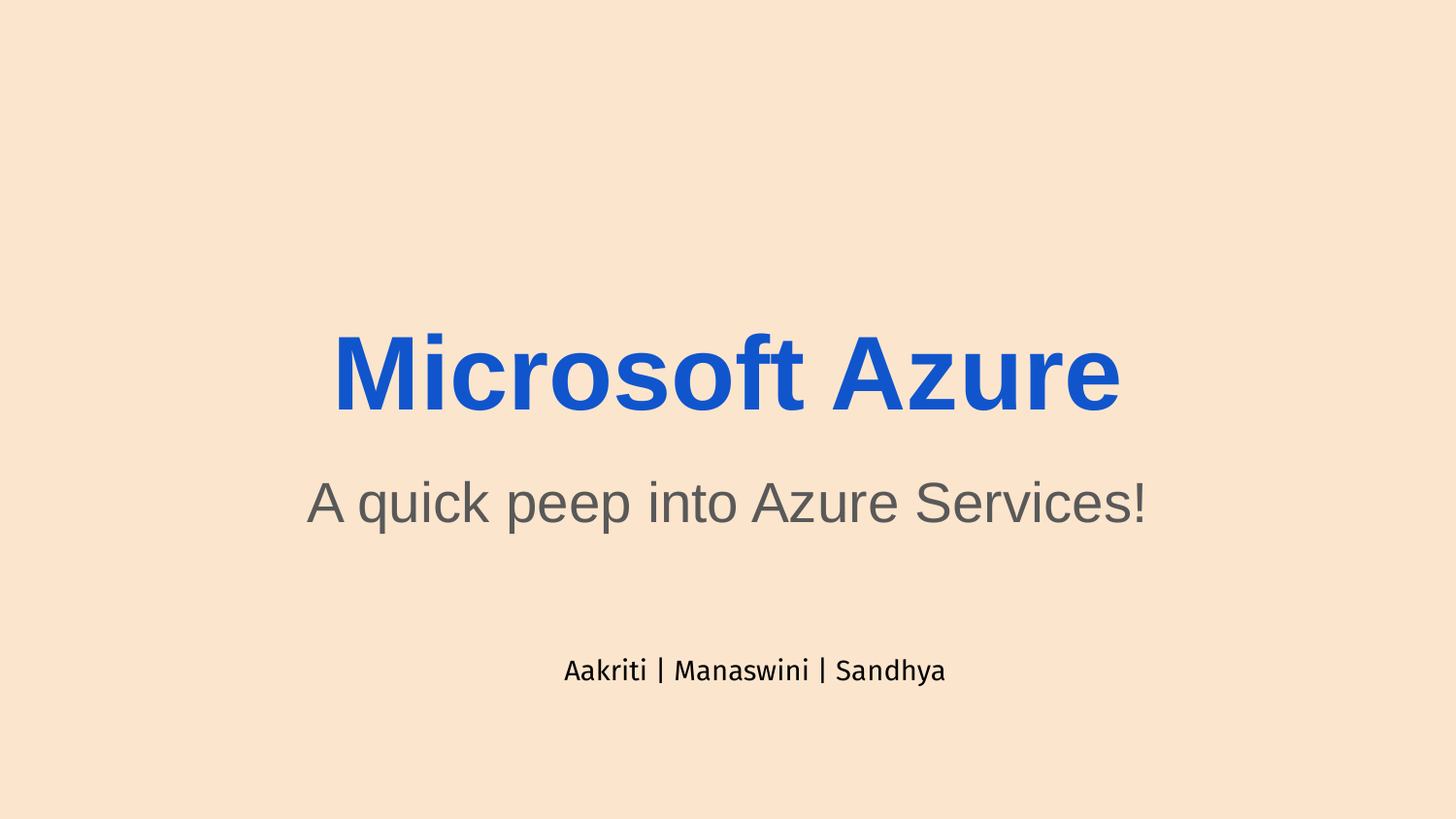

# Microsoft Azure
A quick peep into Azure Services!

Aakriti | Manaswini | Sandhya